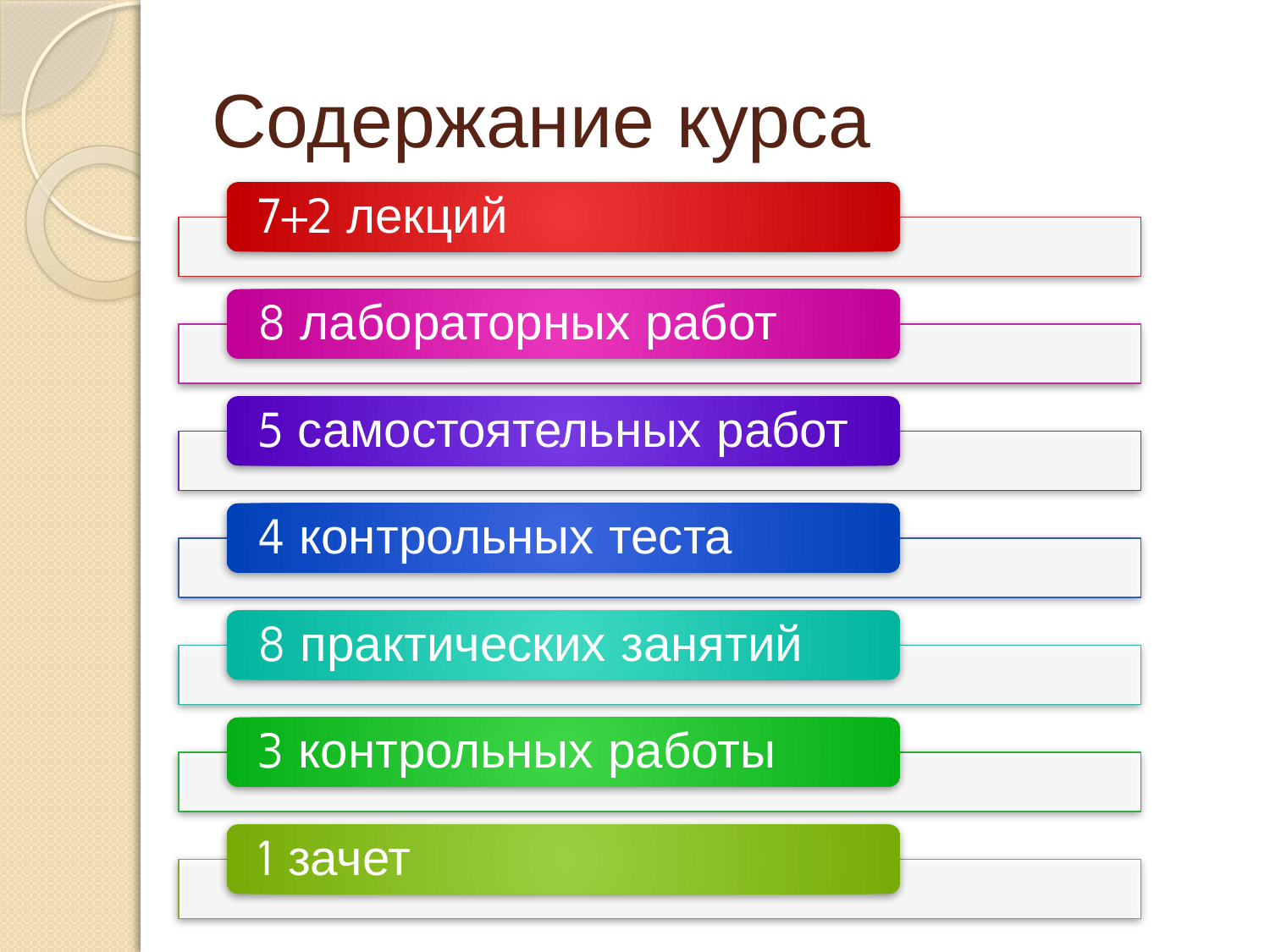

# Содержание курса
7+2 лекций
8 лабораторных работ
5 самостоятельных работ
4 контрольных теста
8 практических занятий
3 контрольных работы
1 зачет